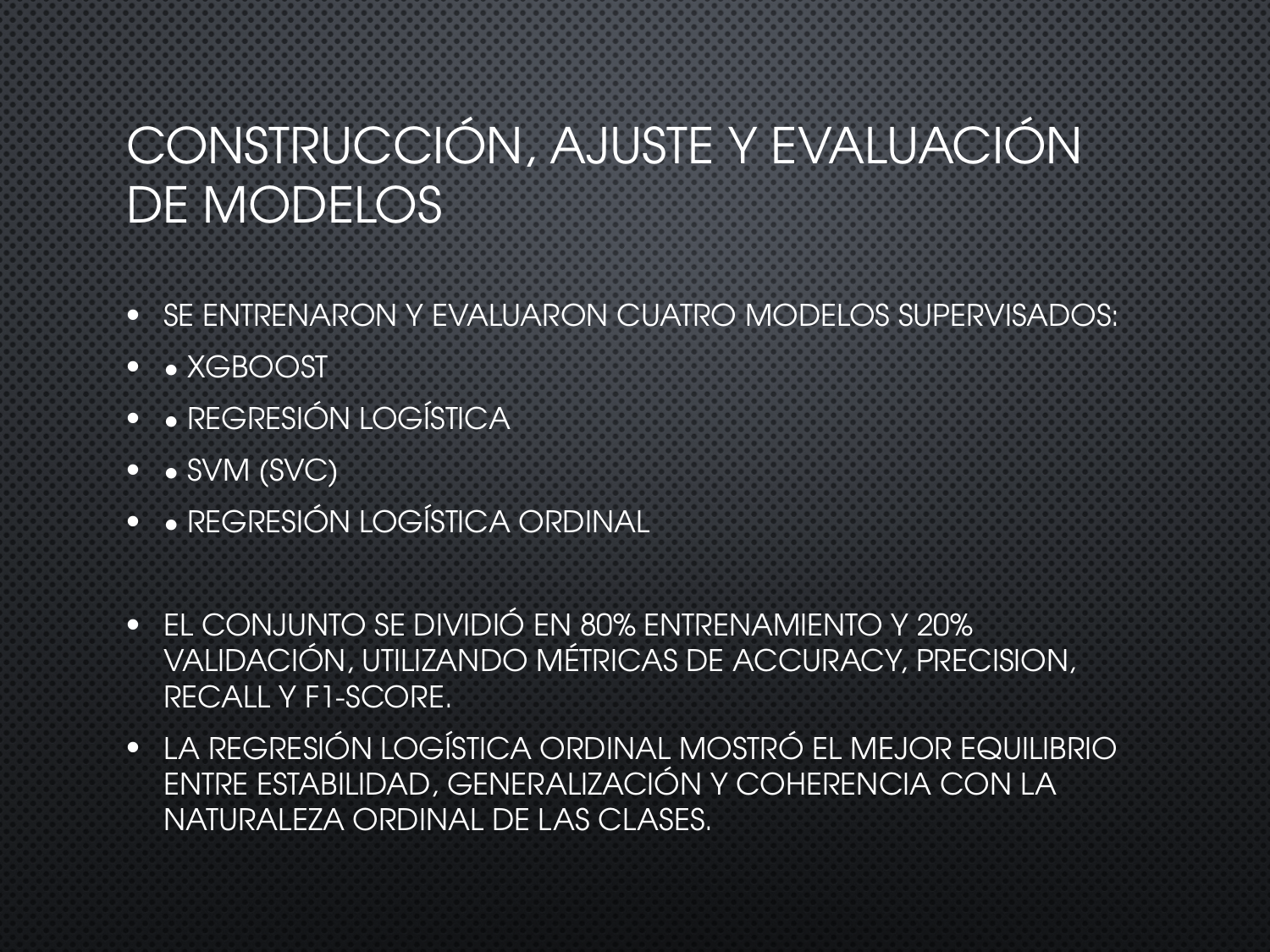

# Construcción, ajuste y evaluación de modelos
Se entrenaron y evaluaron cuatro modelos supervisados:
• XGBoost
• Regresión Logística
• SVM (SVC)
• Regresión Logística Ordinal

El conjunto se dividió en 80% entrenamiento y 20% validación, utilizando métricas de Accuracy, Precision, Recall y F1-Score.
La Regresión Logística Ordinal mostró el mejor equilibrio entre estabilidad, generalización y coherencia con la naturaleza ordinal de las clases.